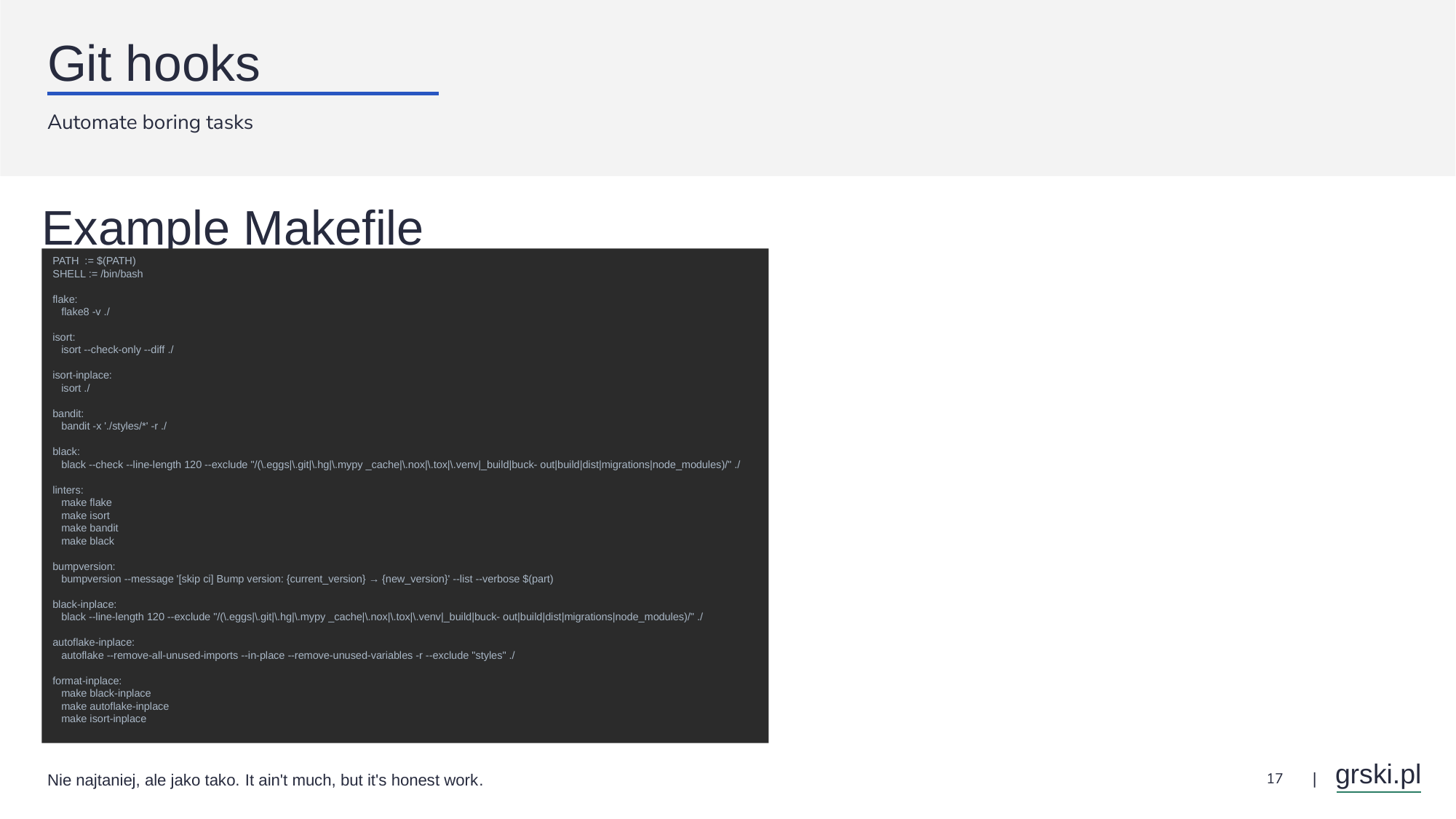

# Git hooks
Automate boring tasks
Example Makefile
PATH  := $(PATH)
SHELL := /bin/bash
flake:
   flake8 -v ./
isort:
   isort --check-only --diff ./
isort-inplace:
   isort ./
bandit:
   bandit -x './styles/*' -r ./
black:
   black --check --line-length 120 --exclude "/(\.eggs|\.git|\.hg|\.mypy _cache|\.nox|\.tox|\.venv|_build|buck- out|build|dist|migrations|node_modules)/" ./
linters:
   make flake
   make isort
   make bandit
   make black
bumpversion:
   bumpversion --message '[skip ci] Bump version: {current_version} → {new_version}' --list --verbose $(part)
black-inplace:
   black --line-length 120 --exclude "/(\.eggs|\.git|\.hg|\.mypy _cache|\.nox|\.tox|\.venv|_build|buck- out|build|dist|migrations|node_modules)/" ./
autoflake-inplace:
   autoflake --remove-all-unused-imports --in-place --remove-unused-variables -r --exclude "styles" ./
format-inplace:
   make black-inplace
   make autoflake-inplace
   make isort-inplace